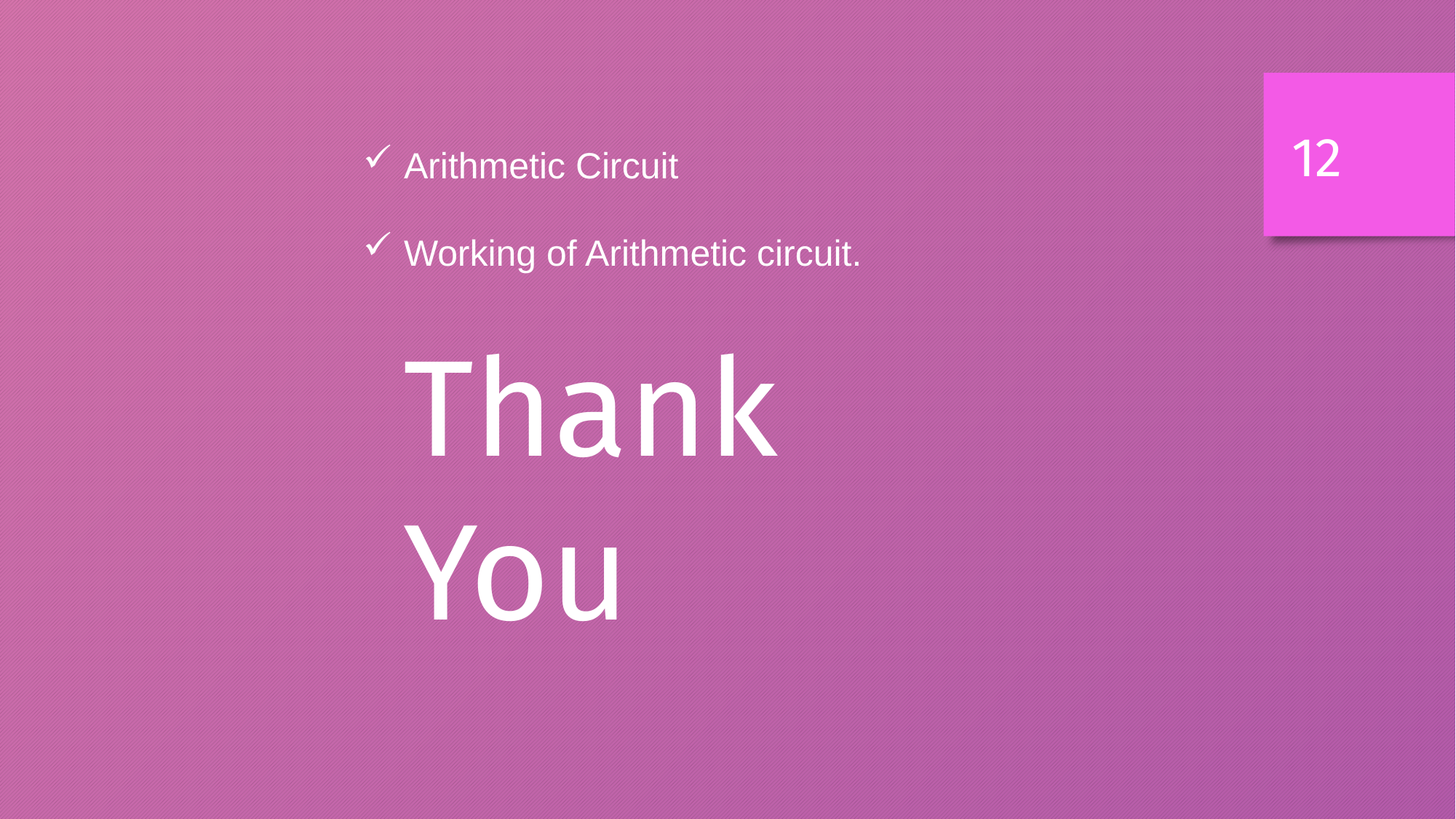

12
Arithmetic Circuit
Working of Arithmetic circuit.
Thank You